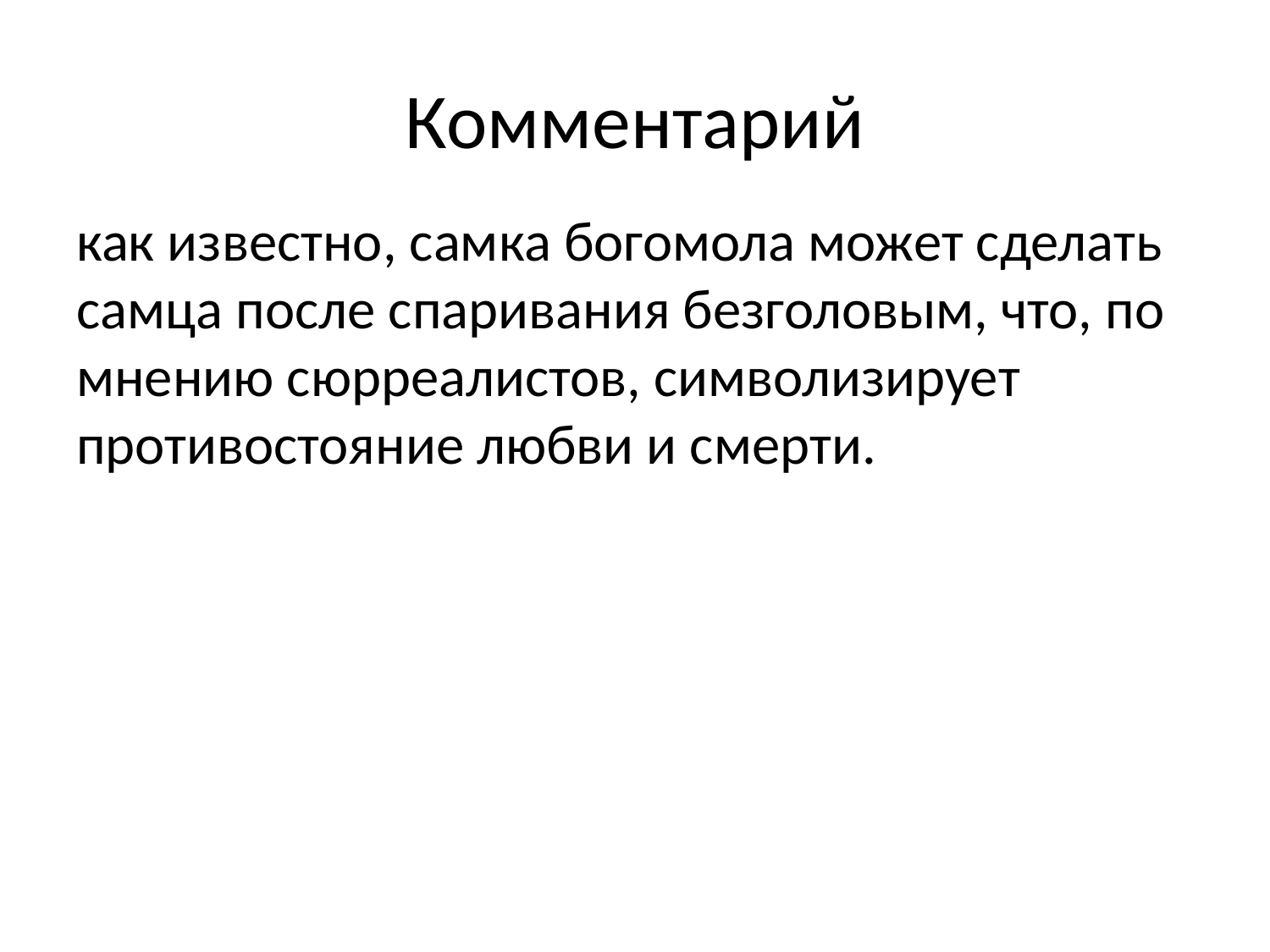

# Комментарий
как известно, самка богомола может сделать самца после спаривания безголовым, что, по мнению сюрреалистов, символизирует противостояние любви и смерти.